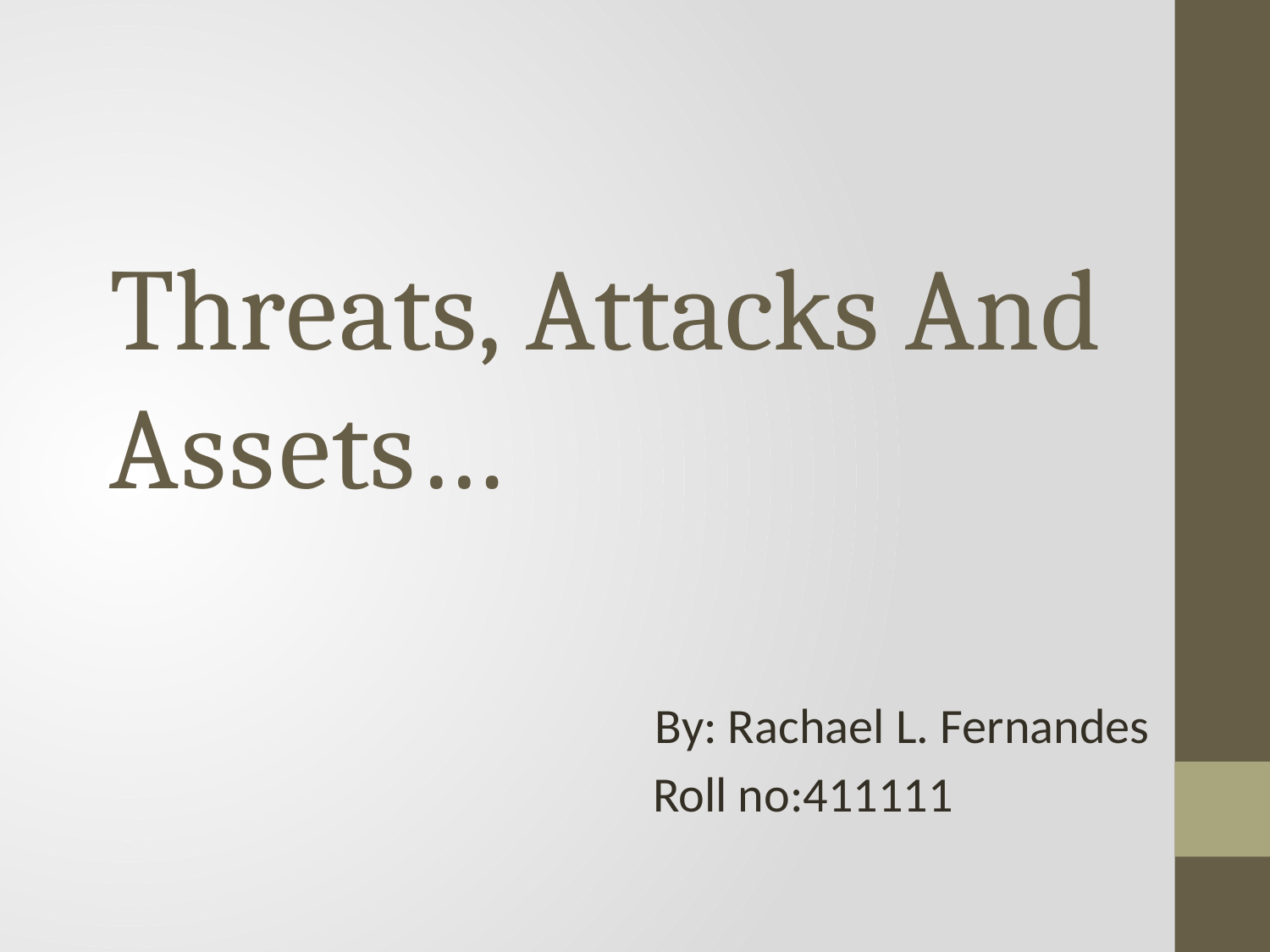

# Threats, Attacks And Assets…
By: Rachael L. Fernandes
                Roll no:411111